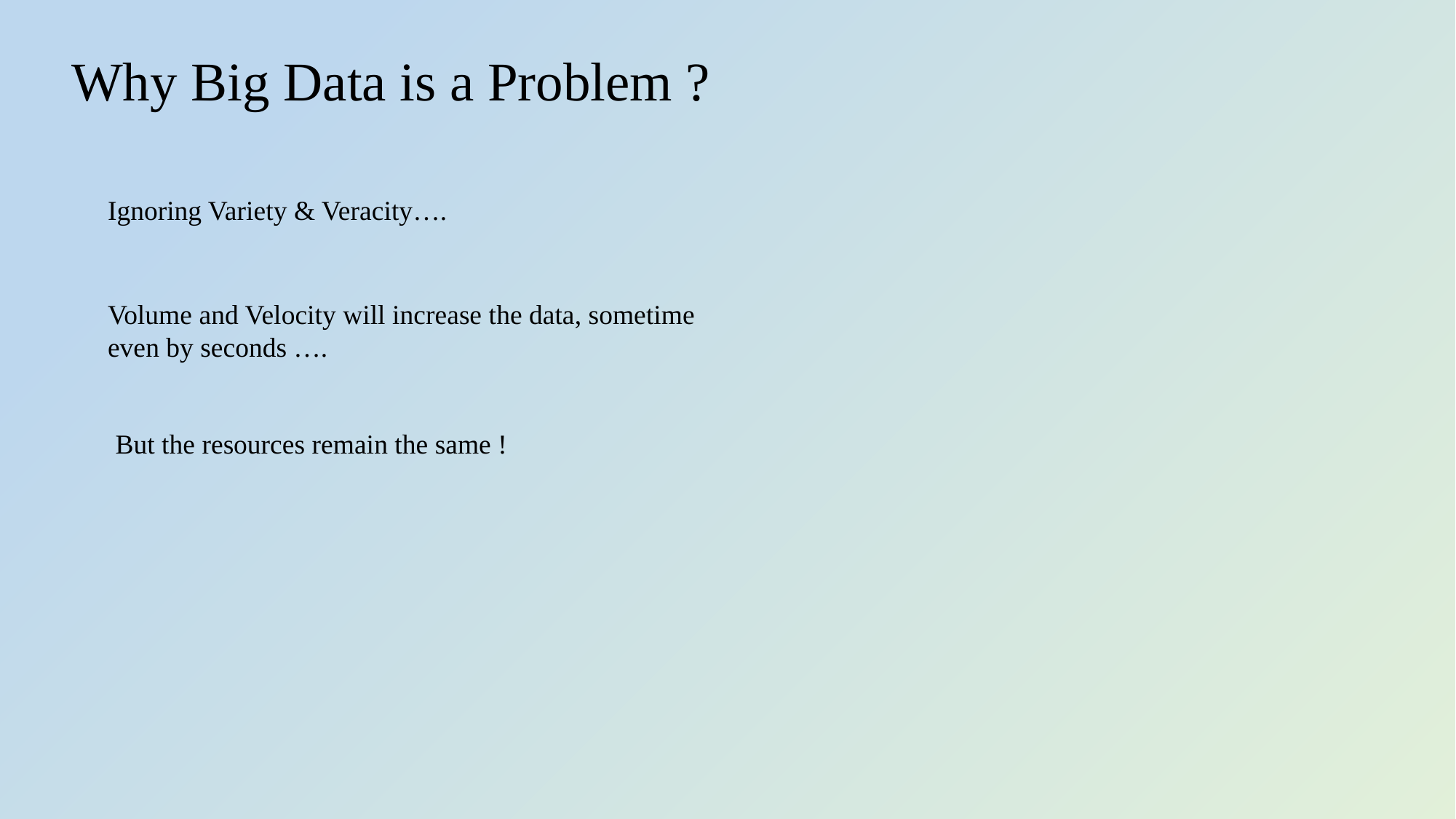

# Why Big Data is a Problem ?
Ignoring Variety & Veracity….
Volume and Velocity will increase the data, sometime even by seconds ….
But the resources remain the same !